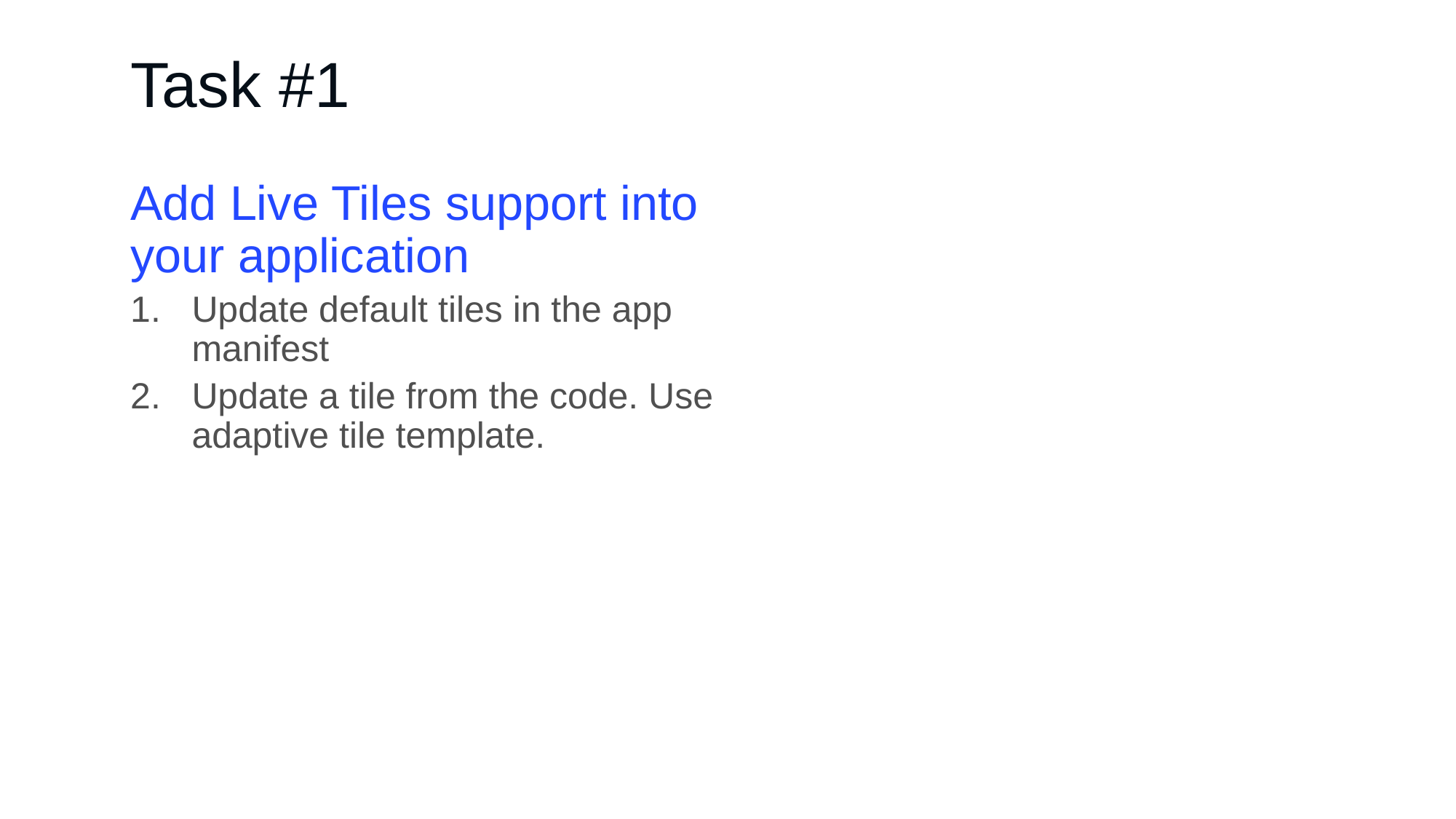

# Task #1
Add Live Tiles support into your application
Update default tiles in the app manifest
Update a tile from the code. Use adaptive tile template.